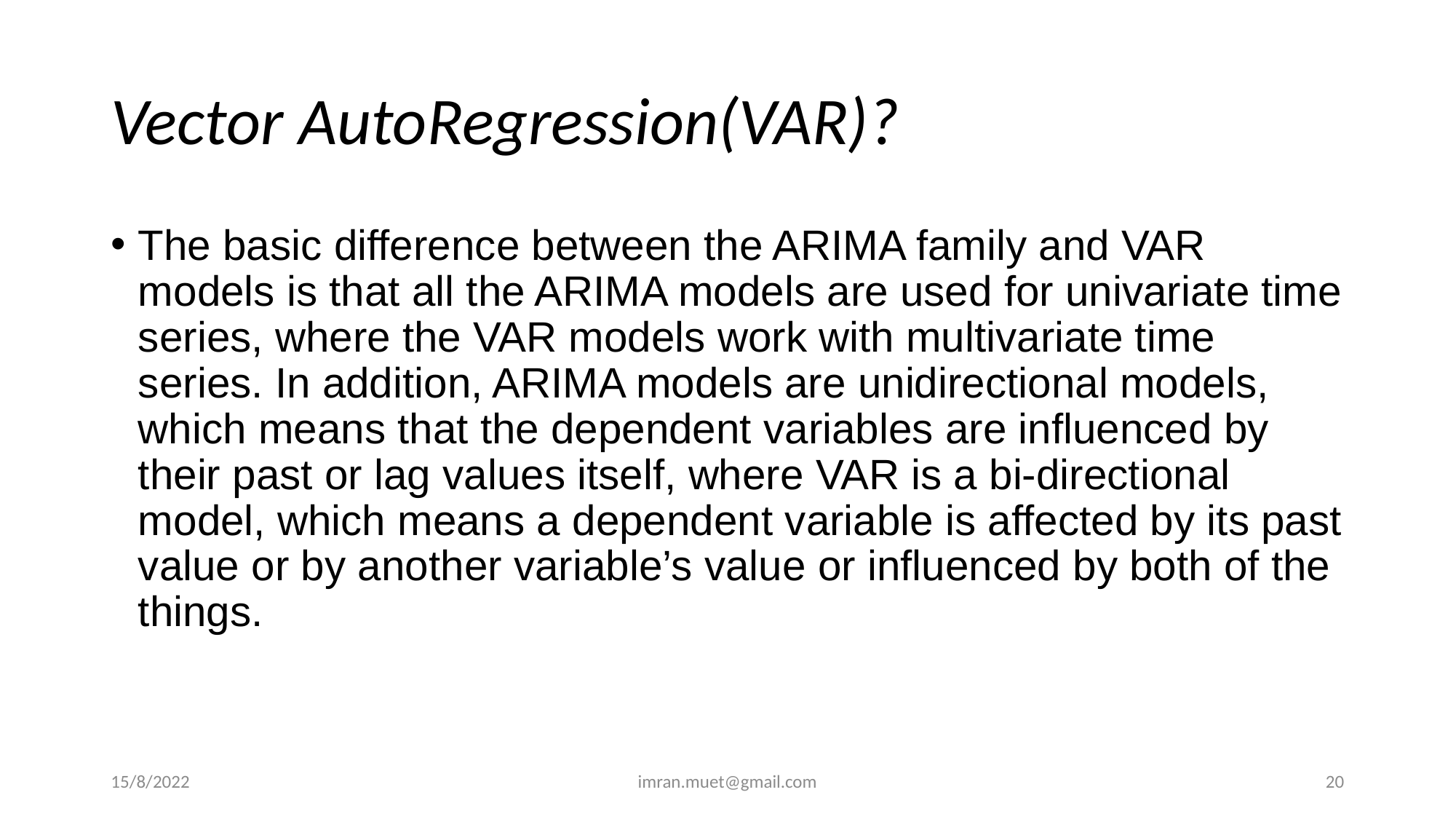

# Vector AutoRegression(VAR)?
The basic difference between the ARIMA family and VAR models is that all the ARIMA models are used for univariate time series, where the VAR models work with multivariate time series. In addition, ARIMA models are unidirectional models, which means that the dependent variables are influenced by their past or lag values itself, where VAR is a bi-directional model, which means a dependent variable is affected by its past value or by another variable’s value or influenced by both of the things.
15/8/2022
imran.muet@gmail.com
20